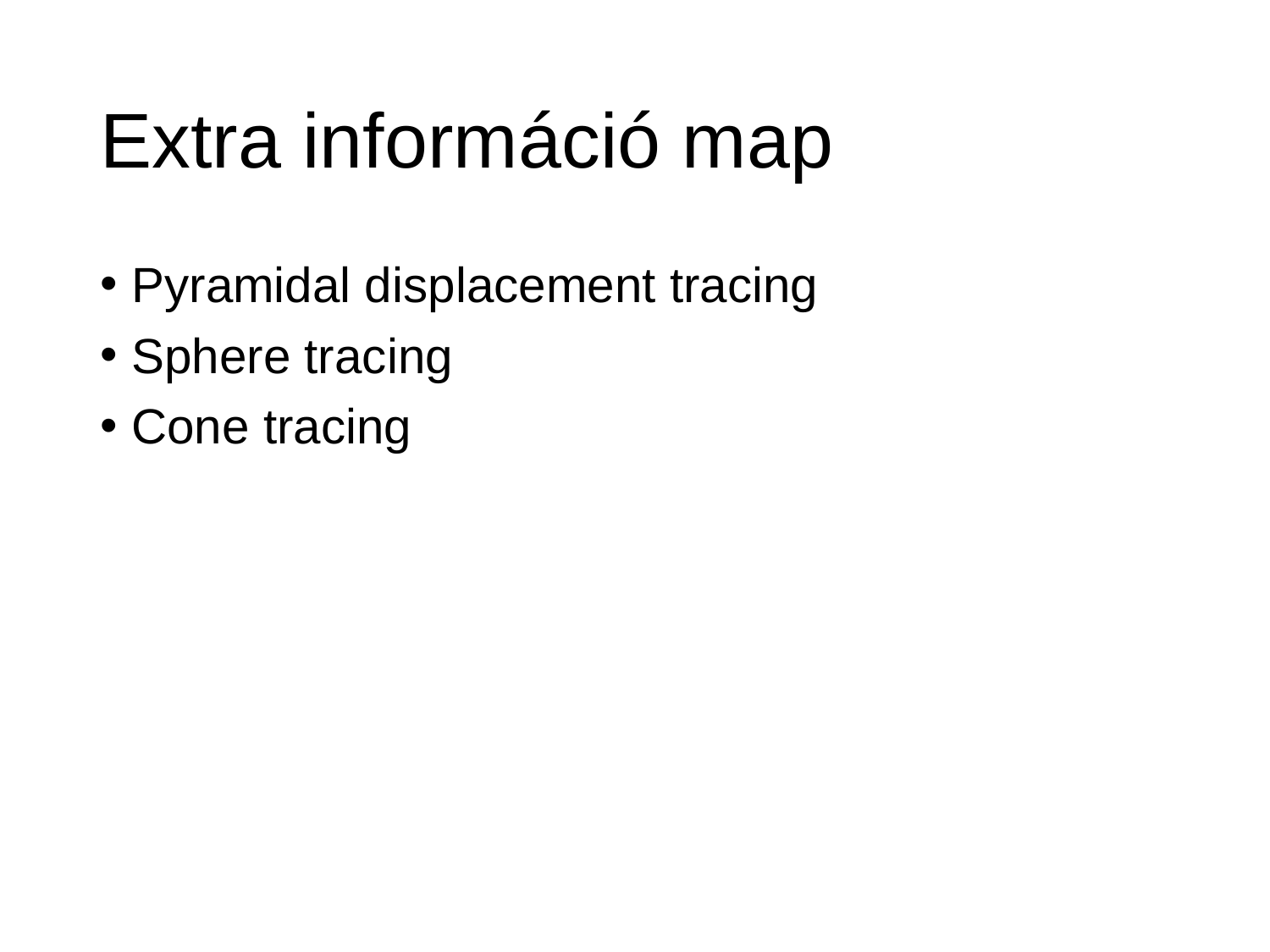

# Extra információ map
Pyramidal displacement tracing
Sphere tracing
Cone tracing